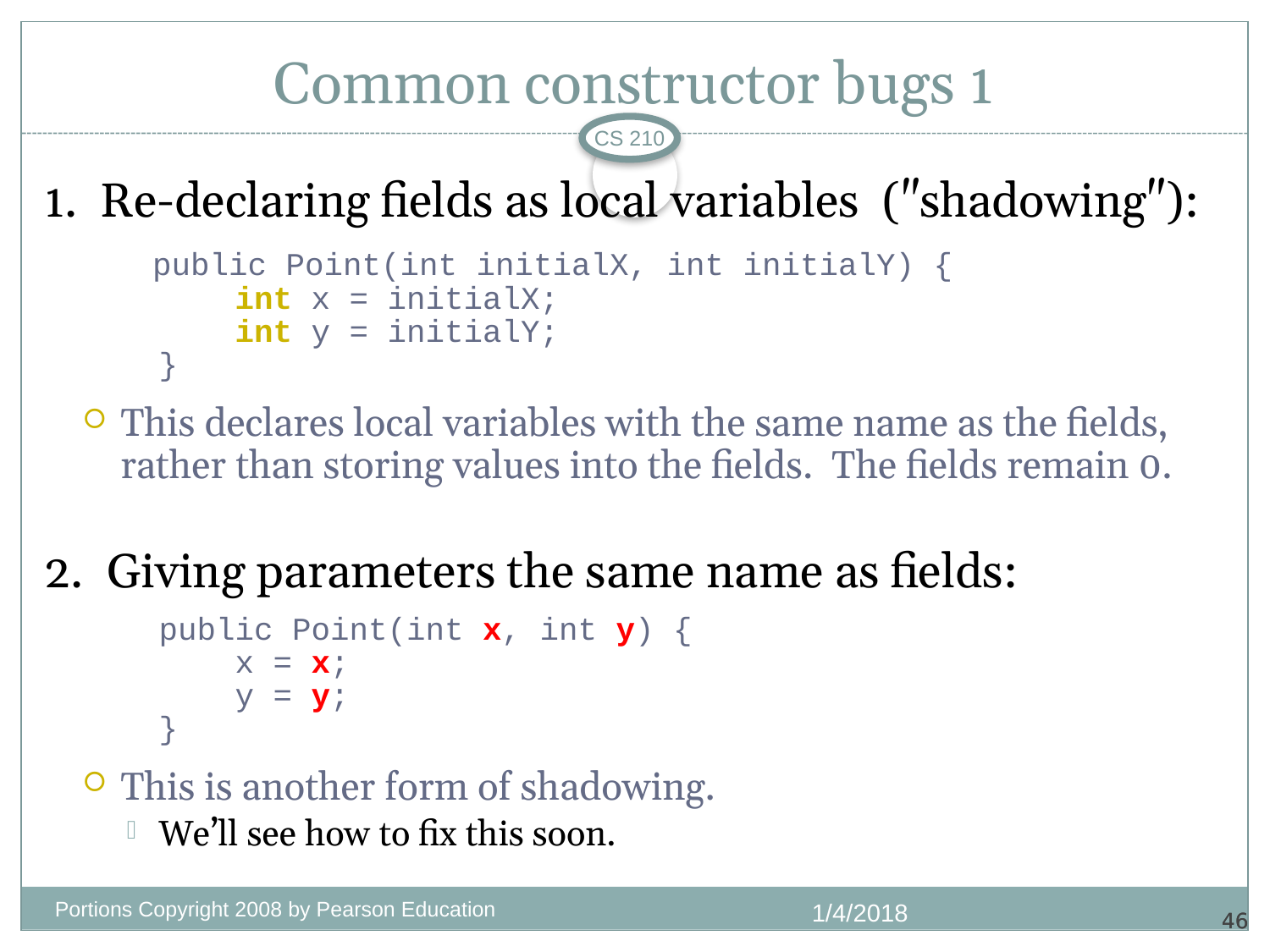

# Common constructor bugs 1
CS 210
1.  Re-declaring fields as local variables  ("shadowing"):

   public Point(int initialX, int initialY) {
        int x = initialX;
        int y = initialY;
    }

This declares local variables with the same name as the fields, rather than storing values into the fields.  The fields remain 0.

2.  Giving parameters the same name as fields:

    public Point(int x, int y) {
        x = x;
        y = y;
    }

This is another form of shadowing.
We’ll see how to fix this soon.

Portions Copyright 2008 by Pearson Education
1/4/2018